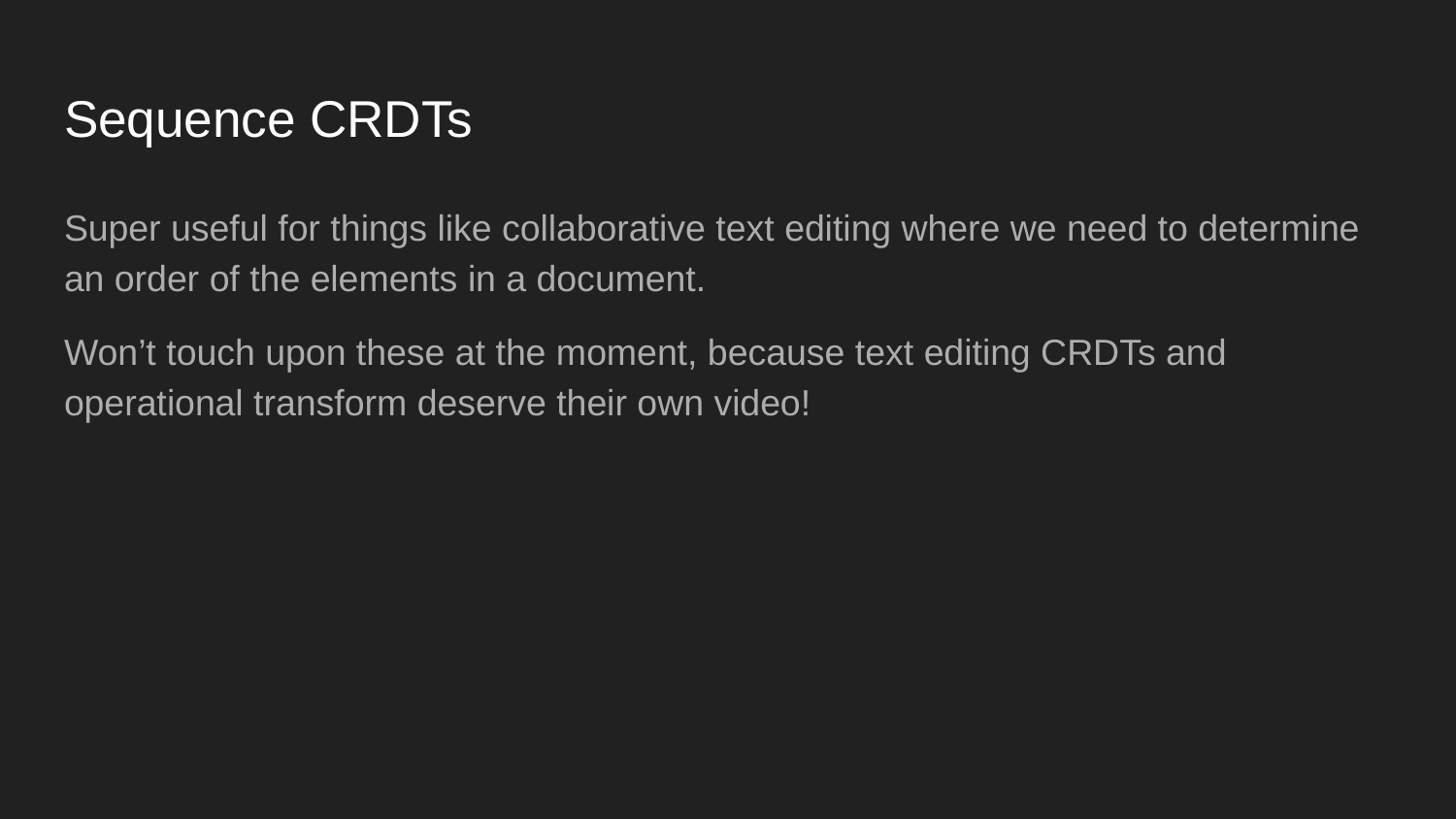

# Sequence CRDTs
Super useful for things like collaborative text editing where we need to determine an order of the elements in a document.
Won’t touch upon these at the moment, because text editing CRDTs and operational transform deserve their own video!